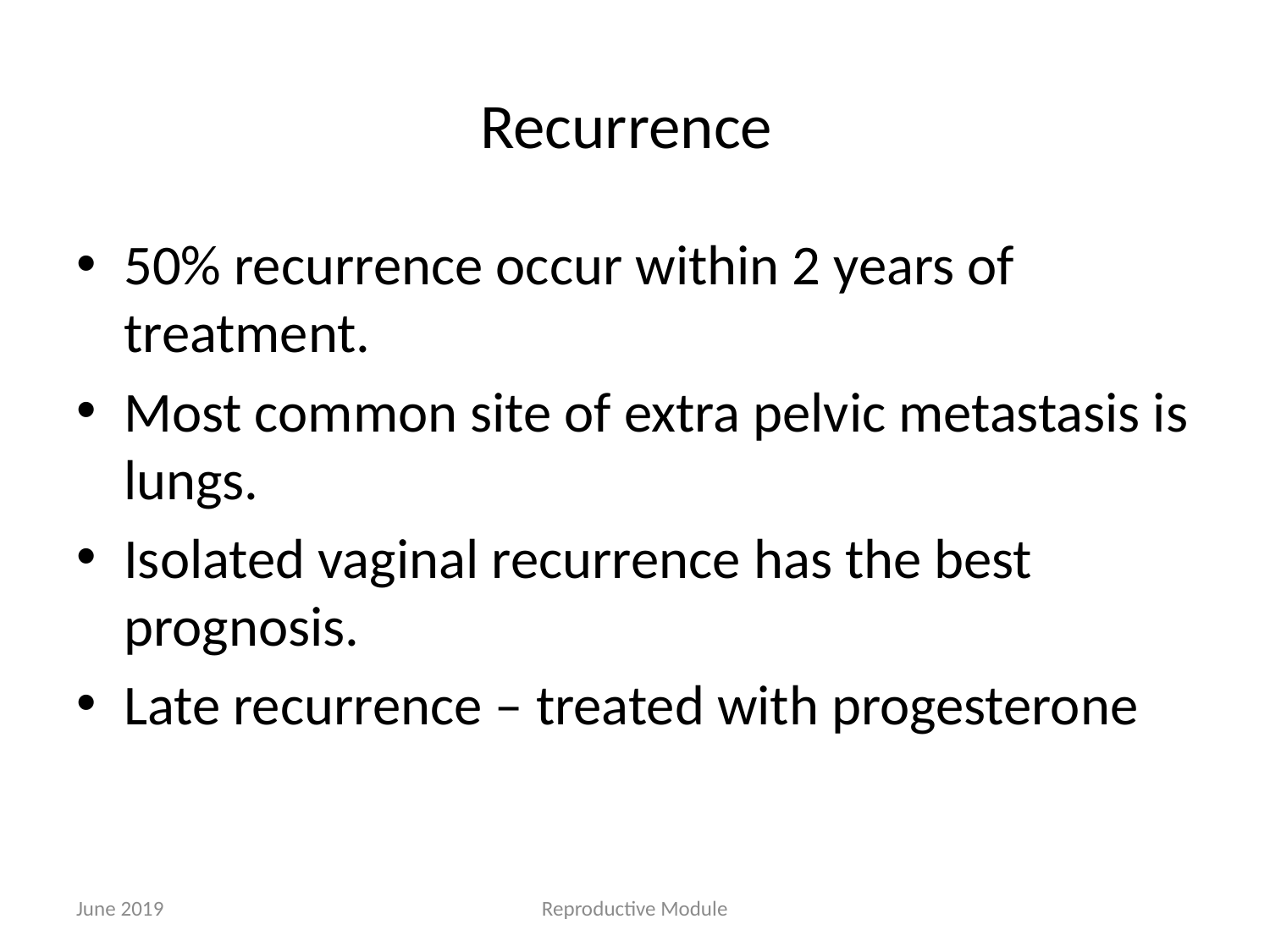

# Recurrence
50% recurrence occur within 2 years of treatment.
Most common site of extra pelvic metastasis is lungs.
Isolated vaginal recurrence has the best prognosis.
Late recurrence – treated with progesterone
June 2019
Reproductive Module